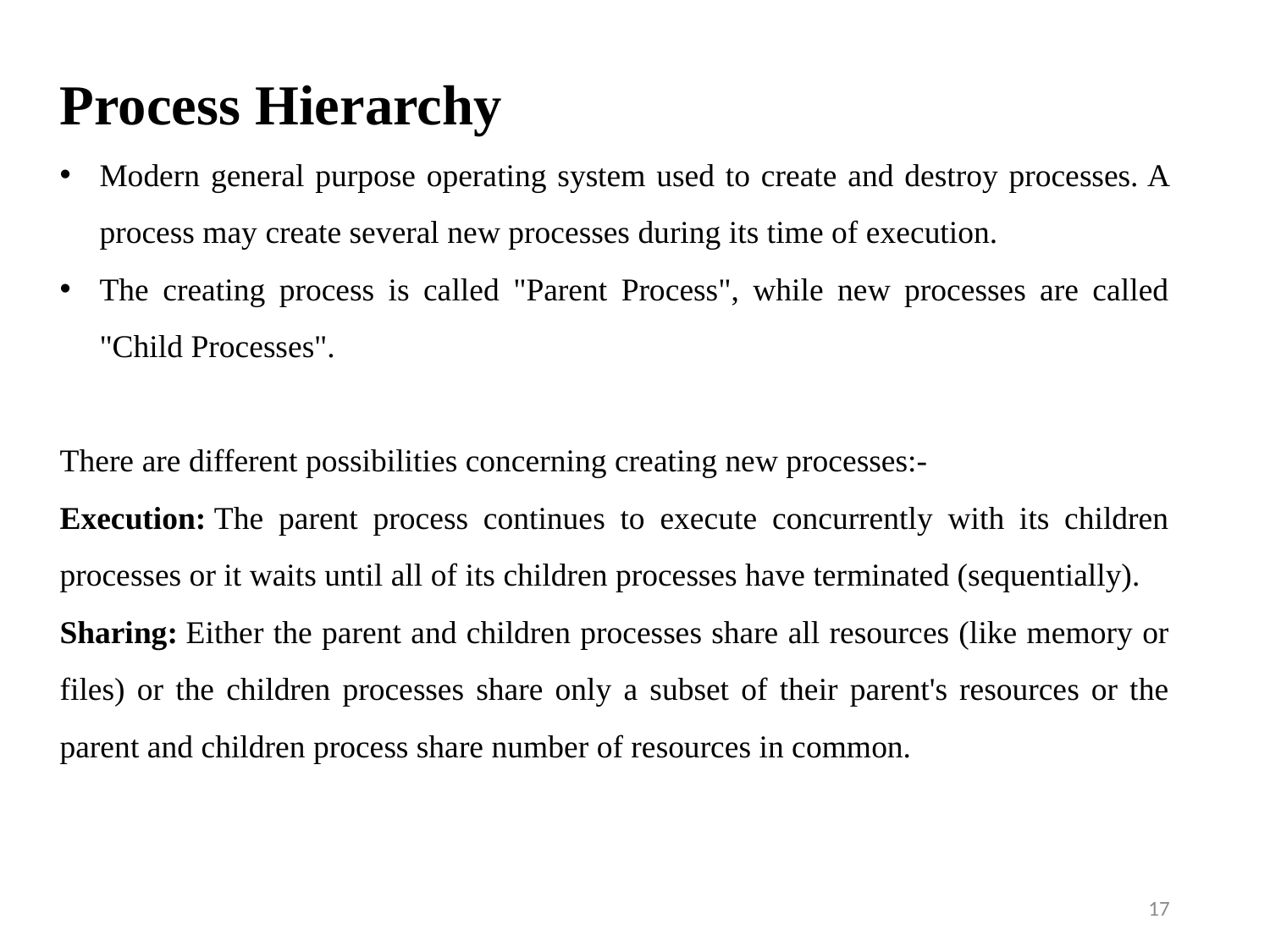

Process Hierarchy
Modern general purpose operating system used to create and destroy processes. A process may create several new processes during its time of execution.
The creating process is called "Parent Process", while new processes are called "Child Processes".

There are different possibilities concerning creating new processes:-
Execution: The parent process continues to execute concurrently with its children processes or it waits until all of its children processes have terminated (sequentially).
Sharing: Either the parent and children processes share all resources (like memory or files) or the children processes share only a subset of their parent's resources or the parent and children process share number of resources in common.

17